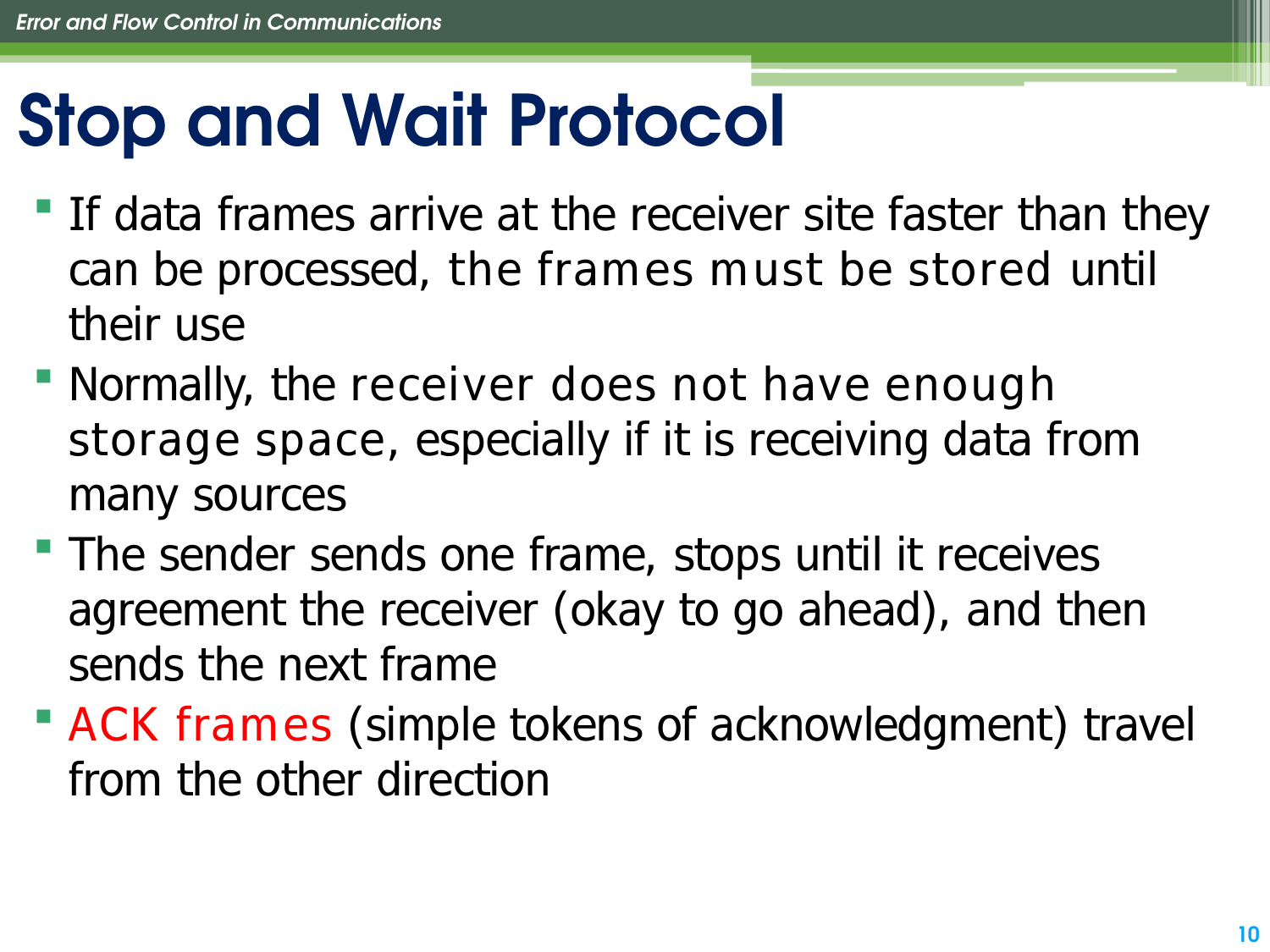

# Stop and Wait Protocol
If data frames arrive at the receiver site faster than they can be processed, the frames must be stored until their use
Normally, the receiver does not have enough storage space, especially if it is receiving data from many sources
The sender sends one frame, stops until it receives agreement the receiver (okay to go ahead), and then sends the next frame
ACK frames (simple tokens of acknowledgment) travel from the other direction